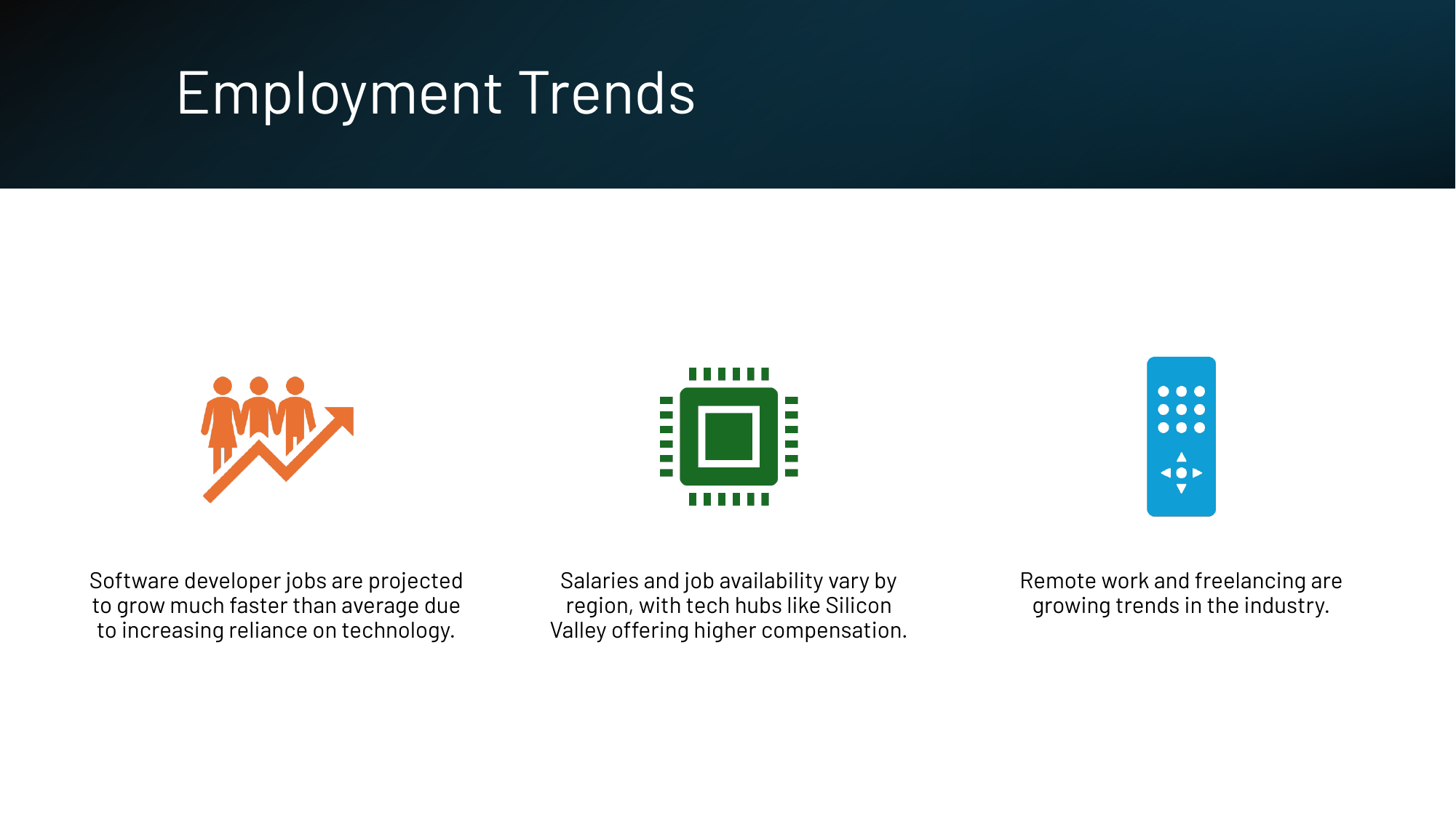

# Employment Trends
Software developer jobs are projected to grow much faster than average due to increasing reliance on technology.
Salaries and job availability vary by region, with tech hubs like Silicon Valley offering higher compensation.
Remote work and freelancing are growing trends in the industry.